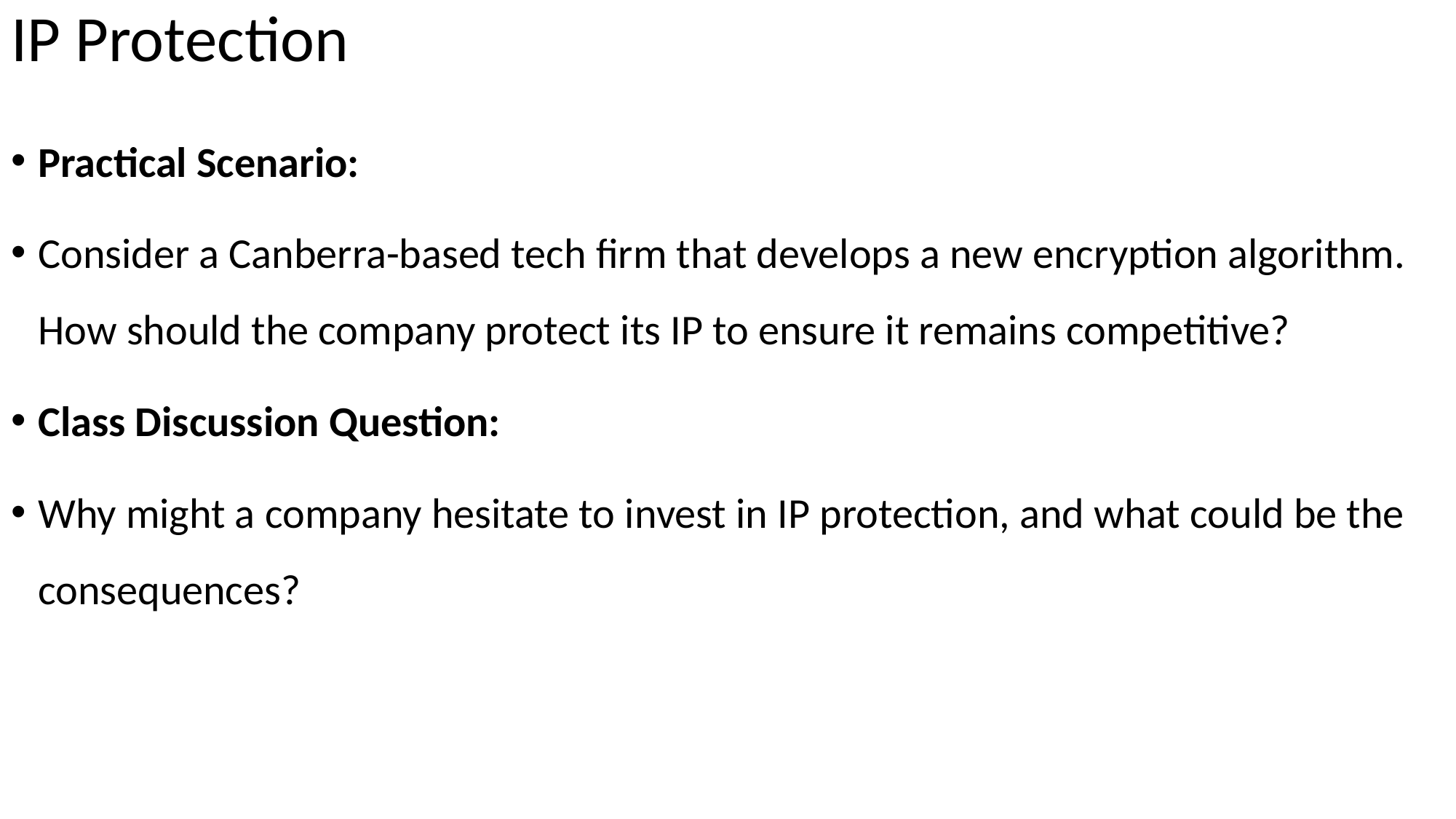

# IP Protection
Practical Scenario:
Consider a Canberra-based tech firm that develops a new encryption algorithm. How should the company protect its IP to ensure it remains competitive?
Class Discussion Question:
Why might a company hesitate to invest in IP protection, and what could be the consequences?